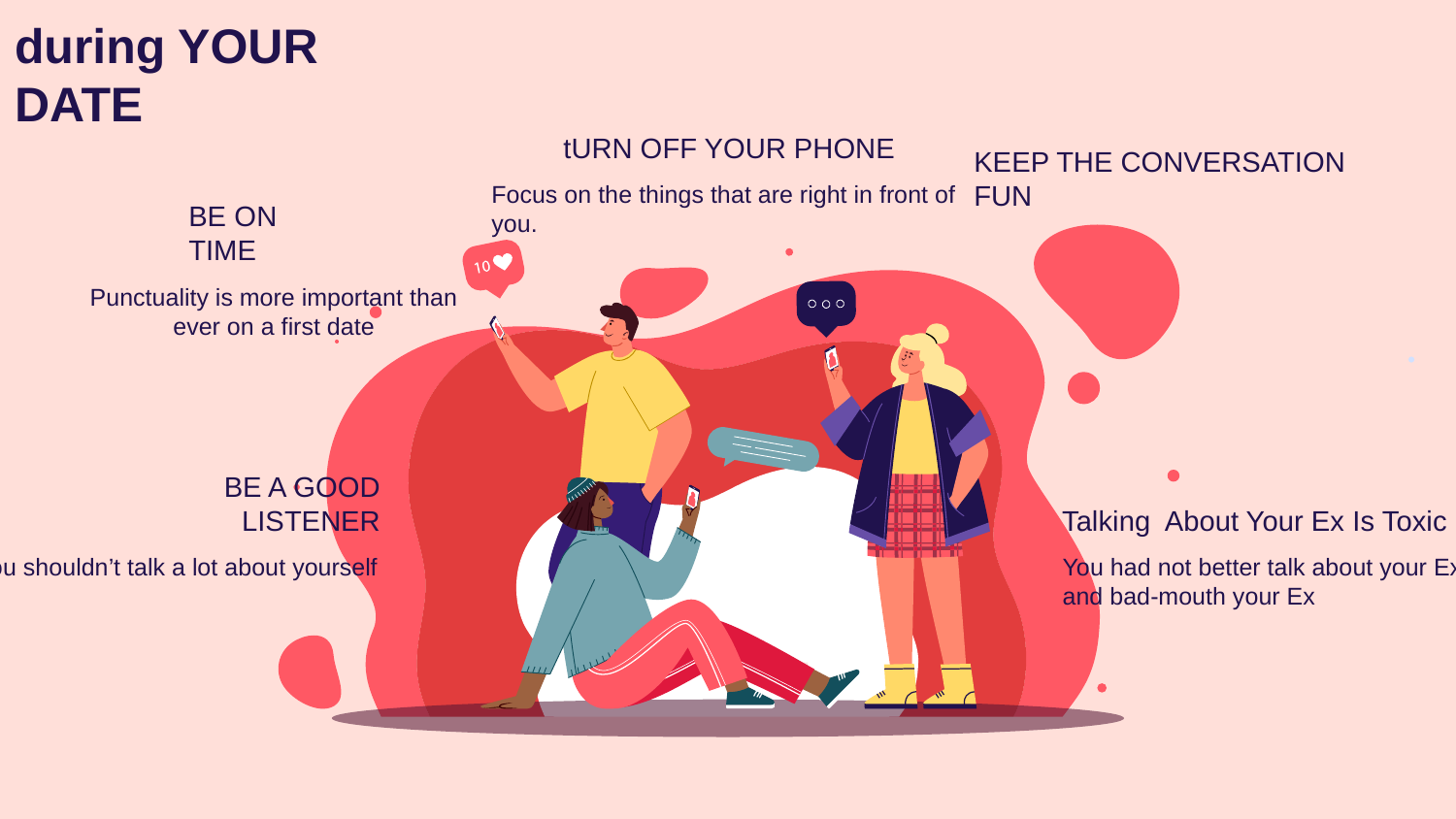

# during YOUR DATE
tURN OFF YOUR PHONE
Focus on the things that are right in front of you.
KEEP THE CONVERSATION FUN
BE ON TIME

Punctuality is more important than ever on a first date

BE A GOOD LISTENER
Talking  About Your Ex Is Toxic
You shouldn’t talk a lot about yourself
You had not better talk about your Ex and bad-mouth your Ex